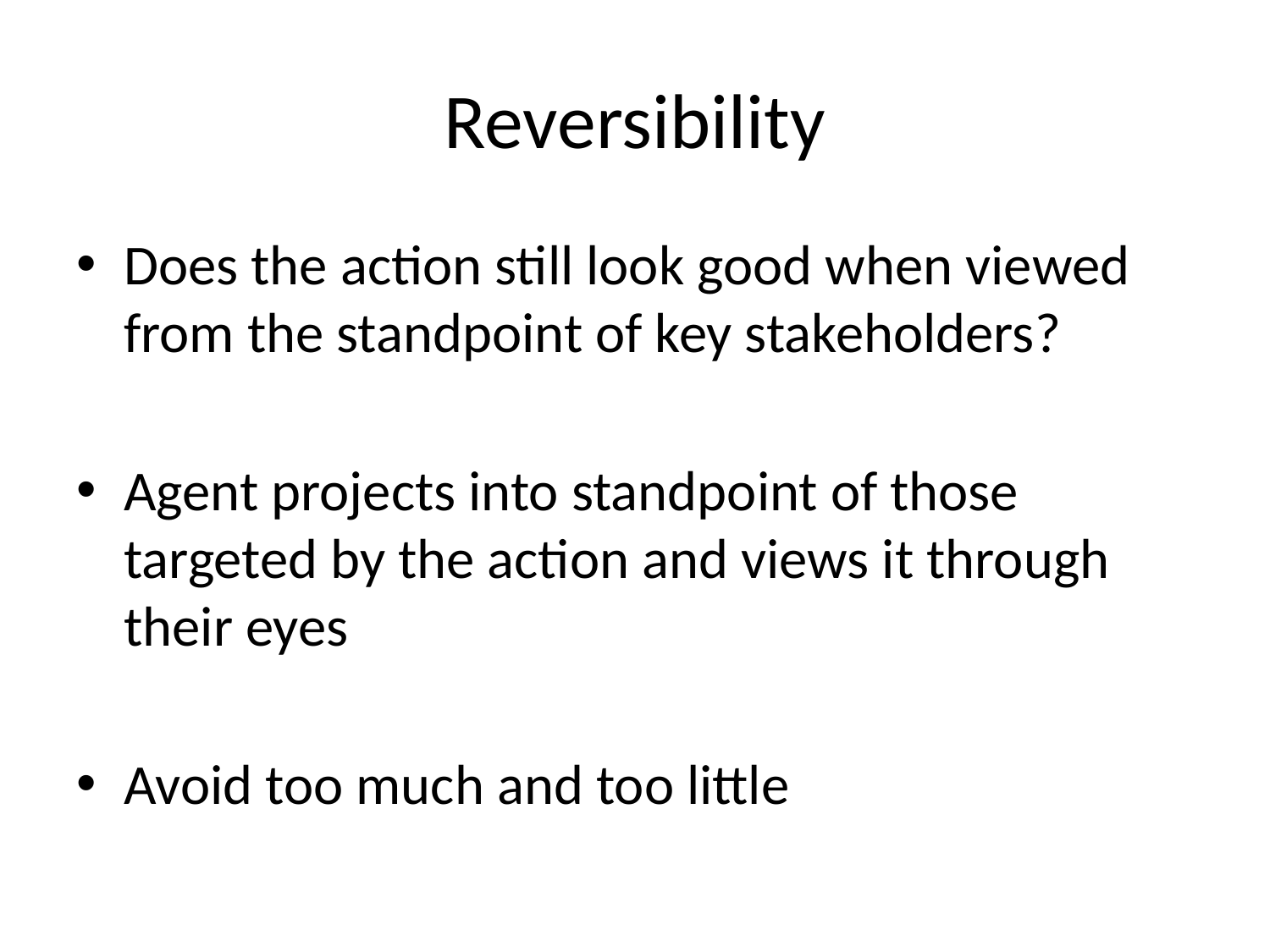

# Reversibility
Does the action still look good when viewed from the standpoint of key stakeholders?

Agent projects into standpoint of those targeted by the action and views it through their eyes

Avoid too much and too little